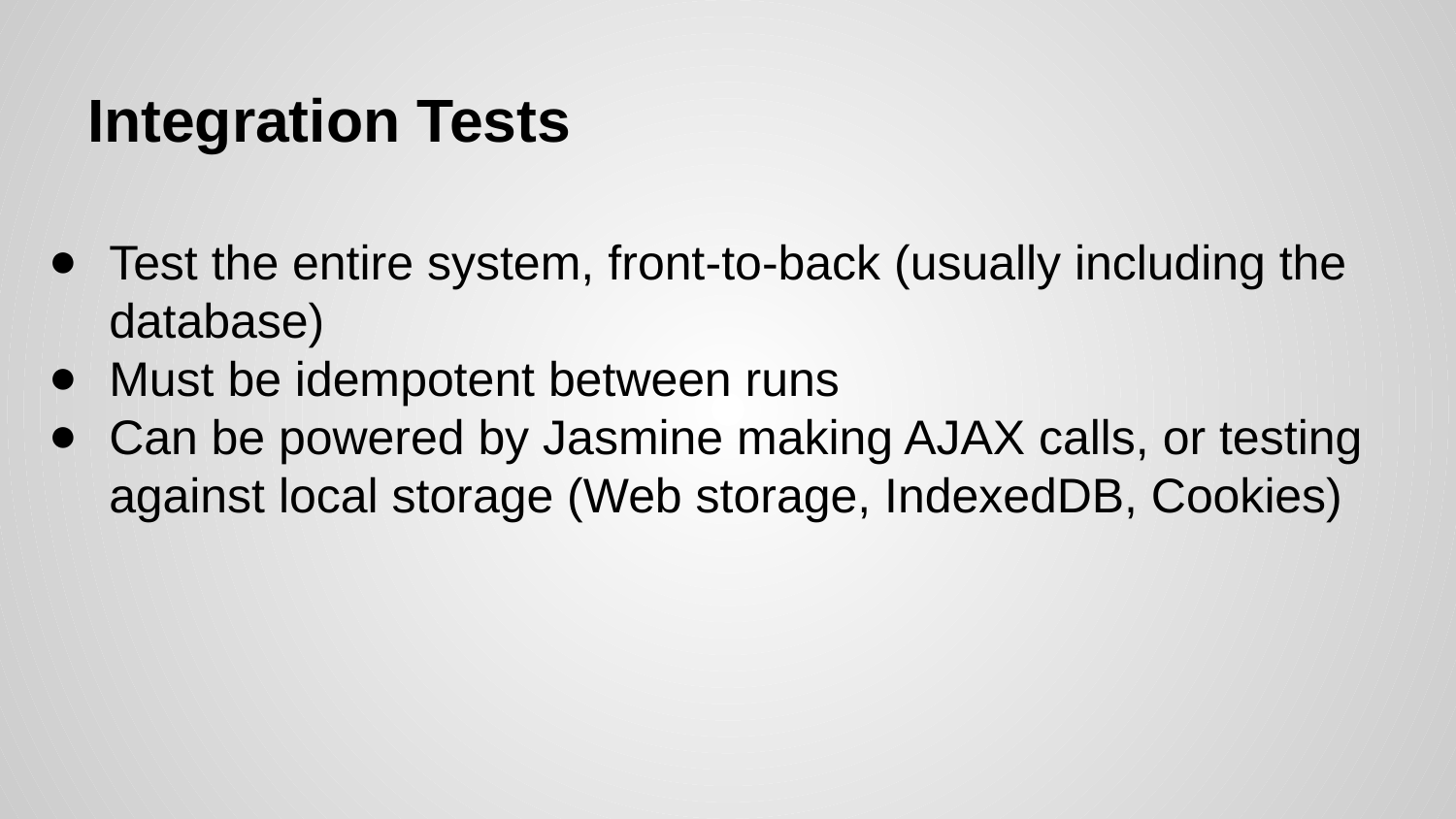

# Integration Tests

Test the entire system, front-to-back (usually including the database)
Must be idempotent between runs
Can be powered by Jasmine making AJAX calls, or testing against local storage (Web storage, IndexedDB, Cookies)